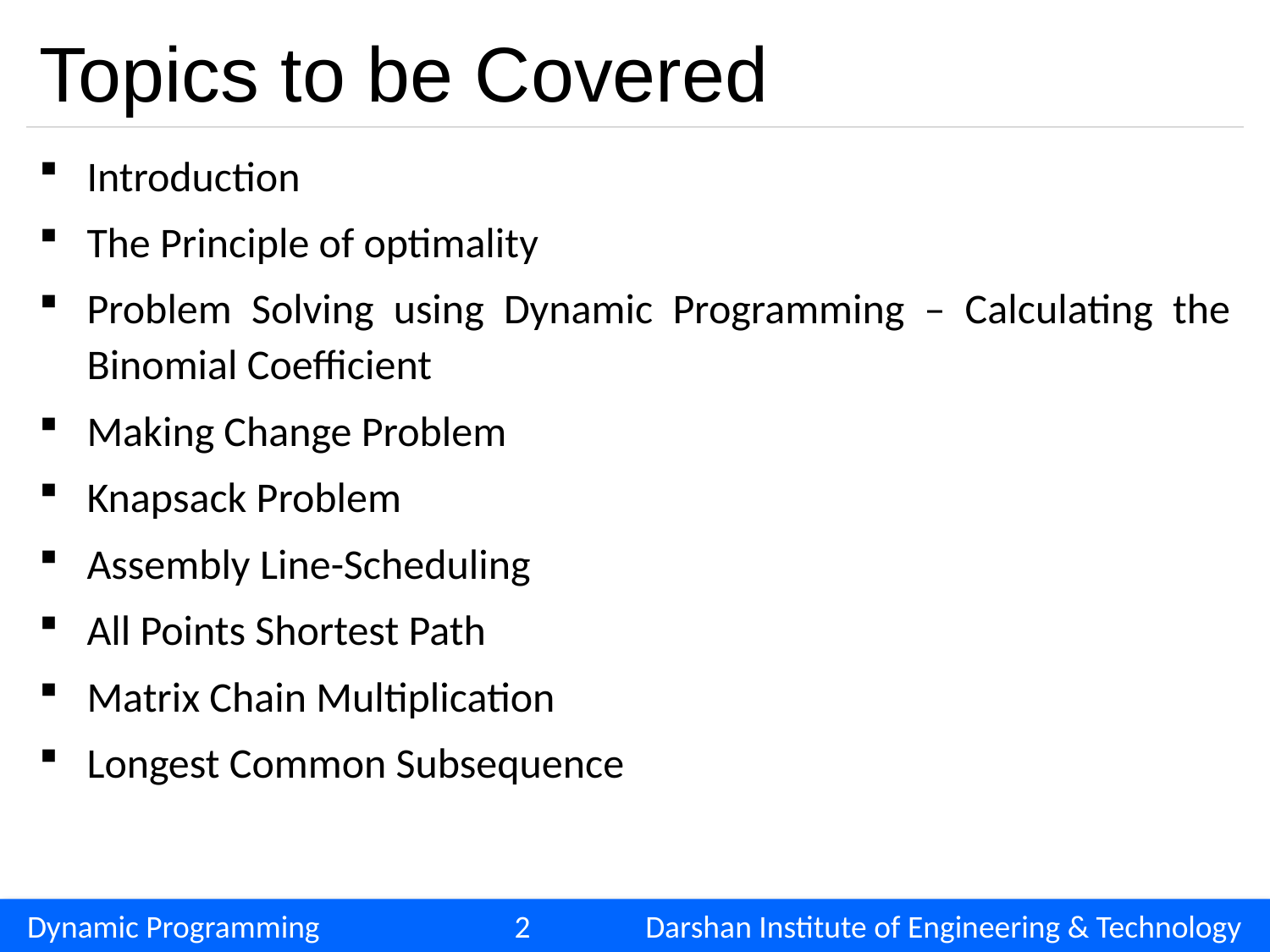

# Topics to be Covered
Introduction
The Principle of optimality
Problem Solving using Dynamic Programming – Calculating the Binomial Coefficient
Making Change Problem
Knapsack Problem
Assembly Line-Scheduling
All Points Shortest Path
Matrix Chain Multiplication
Longest Common Subsequence